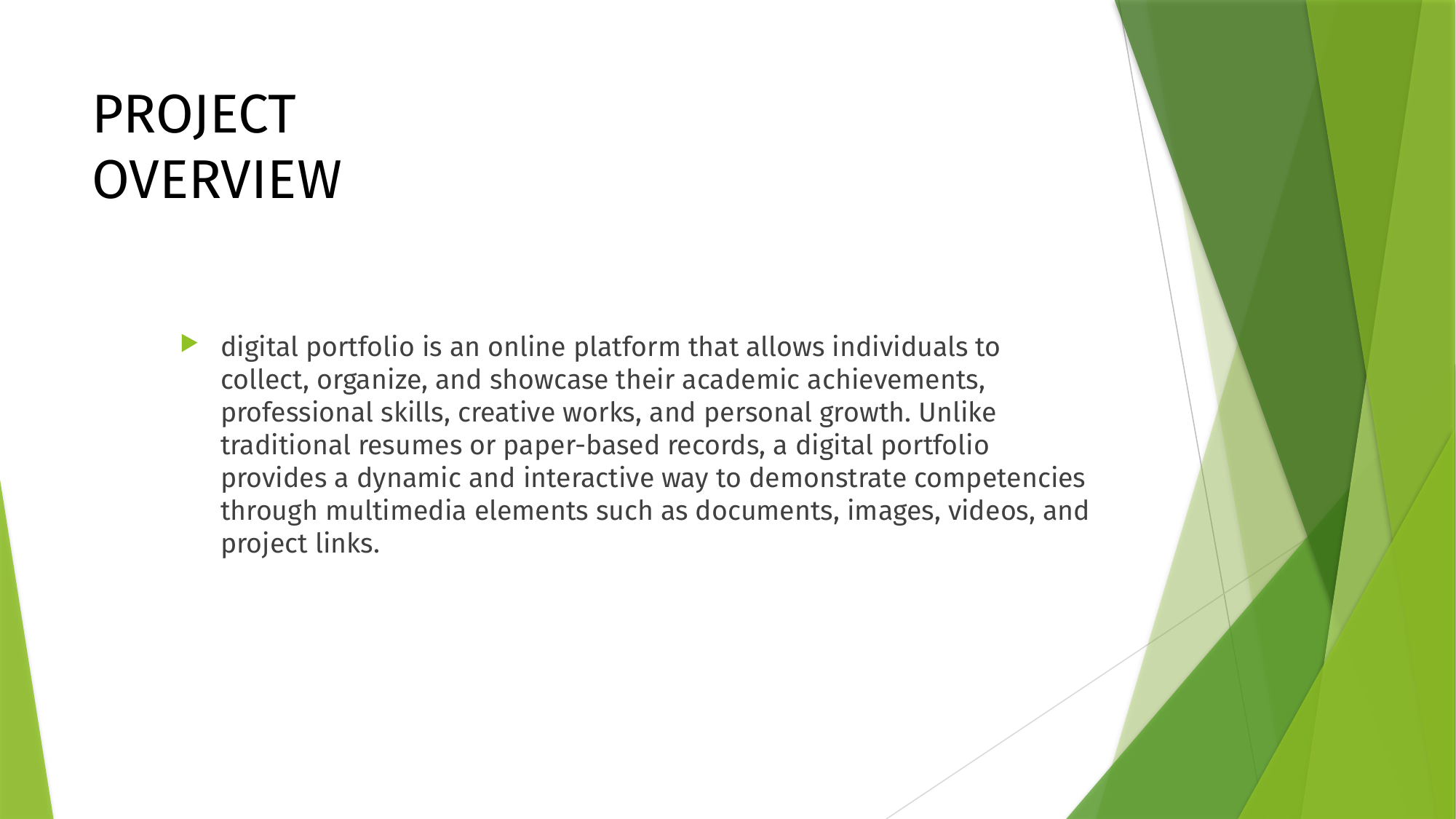

# PROJECT OVERVIEW
digital portfolio is an online platform that allows individuals to collect, organize, and showcase their academic achievements, professional skills, creative works, and personal growth. Unlike traditional resumes or paper-based records, a digital portfolio provides a dynamic and interactive way to demonstrate competencies through multimedia elements such as documents, images, videos, and project links.